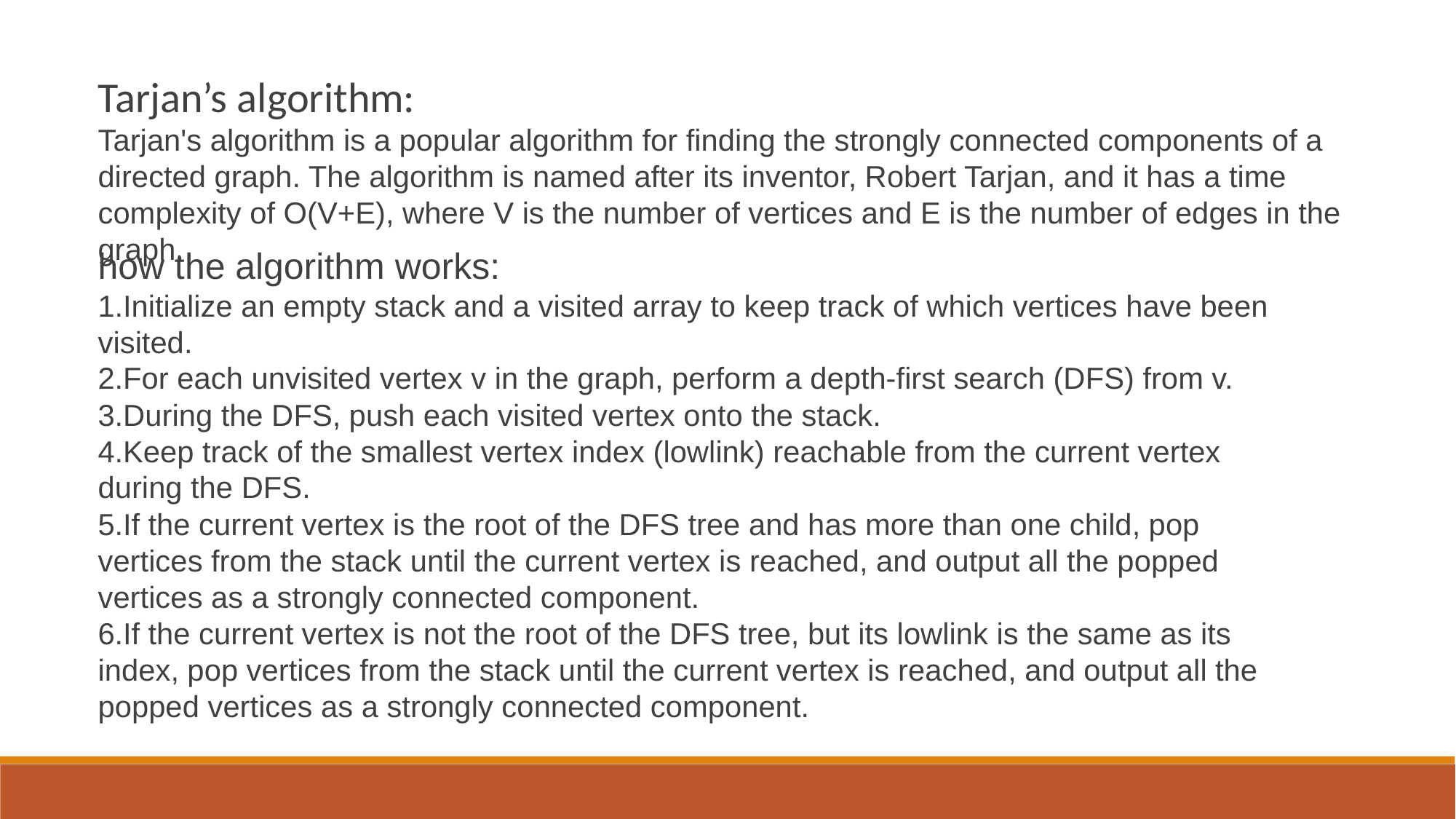

Tarjan’s algorithm:
Tarjan's algorithm is a popular algorithm for finding the strongly connected components of a directed graph. The algorithm is named after its inventor, Robert Tarjan, and it has a time complexity of O(V+E), where V is the number of vertices and E is the number of edges in the graph.
arjans's Algorithm
Before coming to the algorithm, we need to take into account two points related to DFS of strongly connected components:
1- In the DFS of a graph containing strongly connected components, the strongly connected components form a subtree of the DFS tree.
2- If we somehow find the head of such a subtree then we can then all the nodes in that subtree will be a part of a strongly connected component.
In the diagram given below, if we observe closely we can see that A,C and F are forming 3 roots of DFS tree and by traversing the nodes connected by these roots we can get the strongly connected components associated with the respective roots.

how the algorithm works:
Initialize an empty stack and a visited array to keep track of which vertices have been visited.
For each unvisited vertex v in the graph, perform a depth-first search (DFS) from v.
During the DFS, push each visited vertex onto the stack.
Keep track of the smallest vertex index (lowlink) reachable from the current vertex during the DFS.
If the current vertex is the root of the DFS tree and has more than one child, pop vertices from the stack until the current vertex is reached, and output all the popped vertices as a strongly connected component.
If the current vertex is not the root of the DFS tree, but its lowlink is the same as its index, pop vertices from the stack until the current vertex is reached, and output all the popped vertices as a strongly connected component.